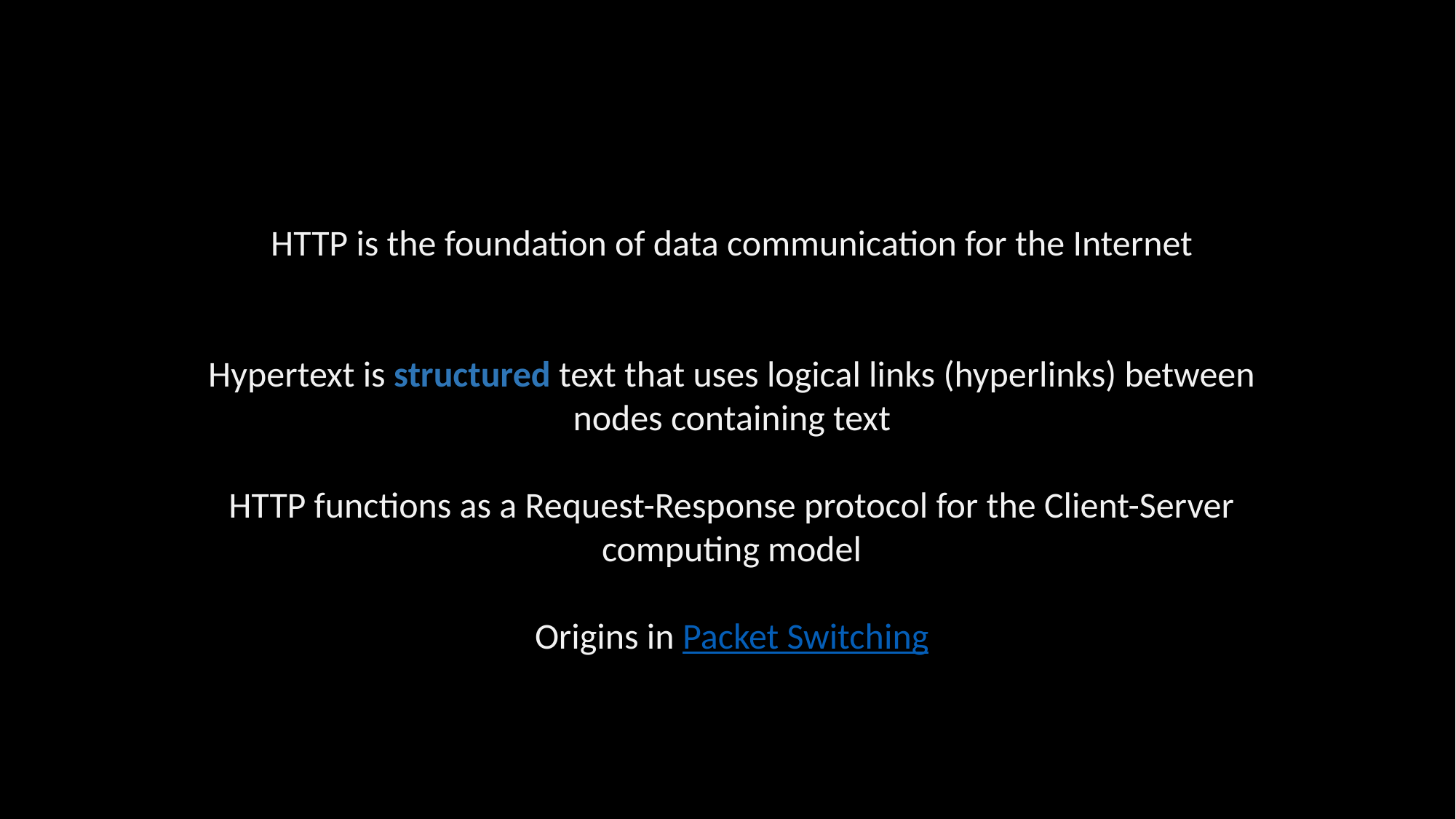

HTTP is the foundation of data communication for the Internet

Hypertext is structured text that uses logical links (hyperlinks) between nodes containing text

HTTP functions as a Request-Response protocol for the Client-Server computing model

Origins in Packet Switching